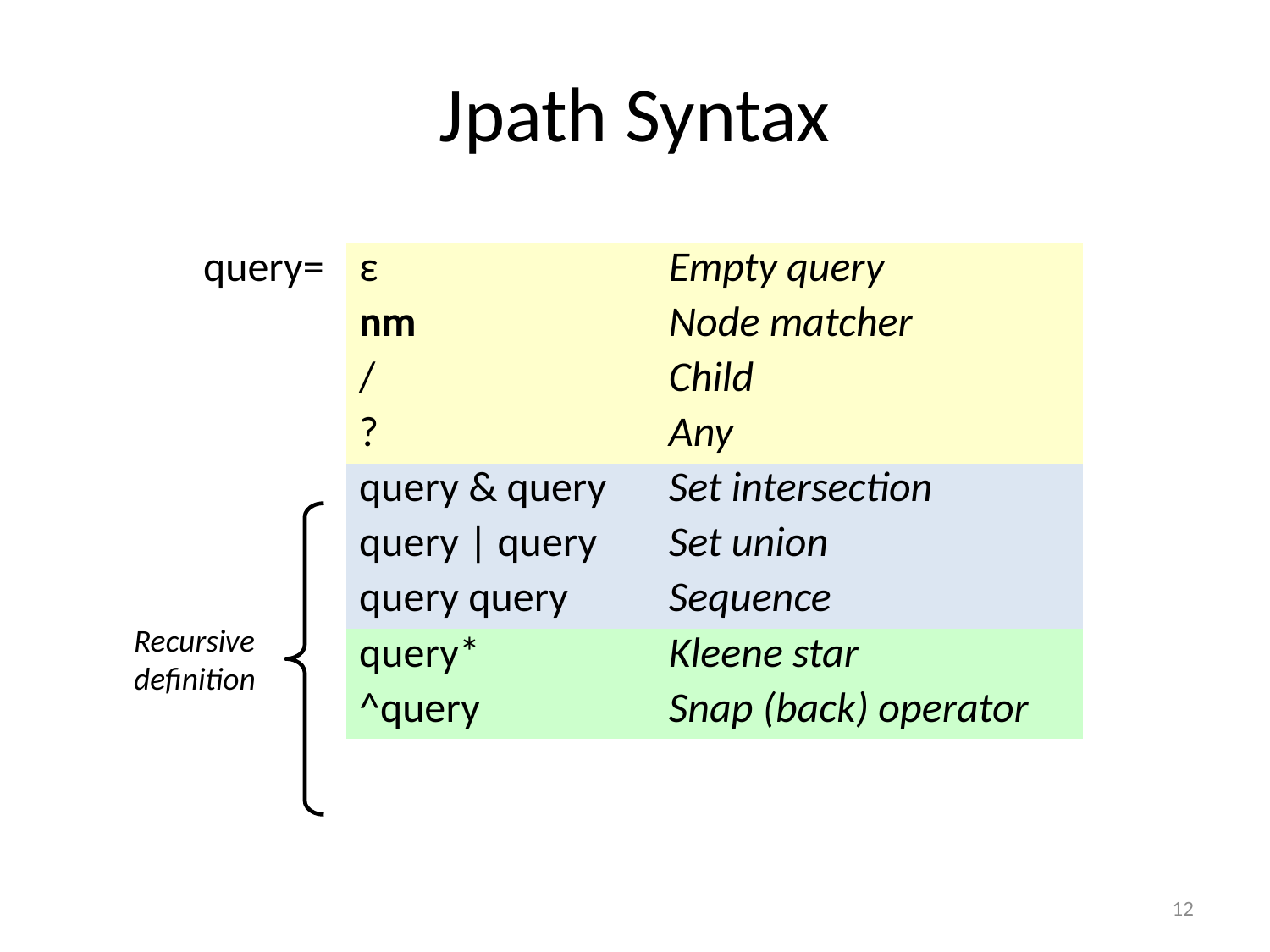

# Jpath Syntax
| query= | ε | Empty query |
| --- | --- | --- |
|  | nm | Node matcher |
|  | / | Child |
|  | ? | Any |
|  | query & query | Set intersection |
|  | query | query | Set union |
|  | query query | Sequence |
|  | query\* | Kleene star |
|  | ^query | Snap (back) operator |

Recursive
definition
12